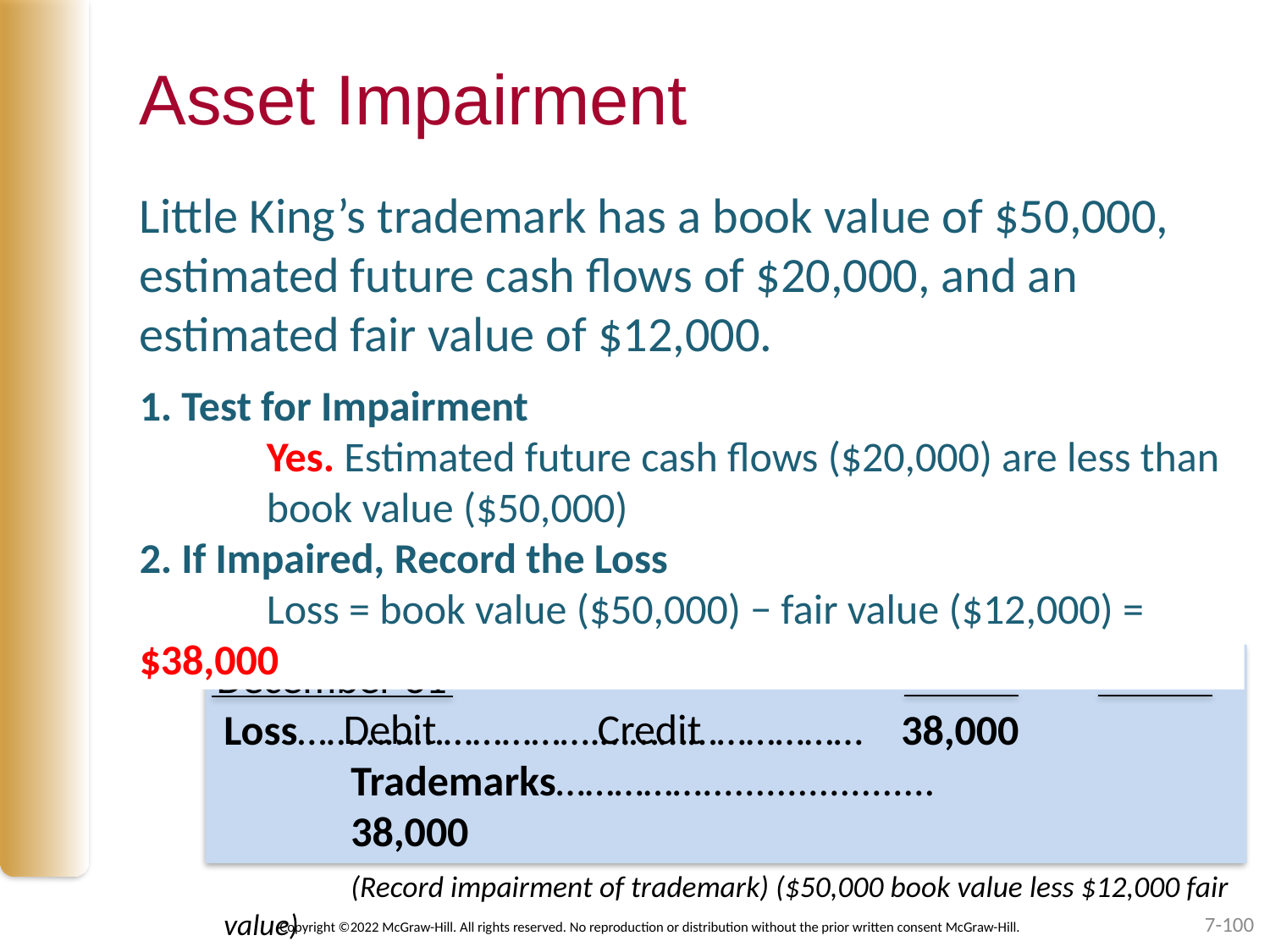

# Asset Impairment
Little King’s trademark has a book value of $50,000, estimated future cash flows of $20,000, and an estimated fair value of $12,000.
1. Test for Impairment
	Yes. Estimated future cash flows ($20,000) are less than
	book value ($50,000)
2. If Impaired, Record the Loss
	Loss = book value ($50,000) − fair value ($12,000) = $38,000
December 31			    					Debit		Credit

Loss………………………….………………………    38,000
	Trademarks……………......................	 			38,000
	(Record impairment of trademark) ($50,000 book value less $12,000 fair value)

7-100
Copyright ©2022 McGraw-Hill. All rights reserved. No reproduction or distribution without the prior written consent McGraw-Hill.